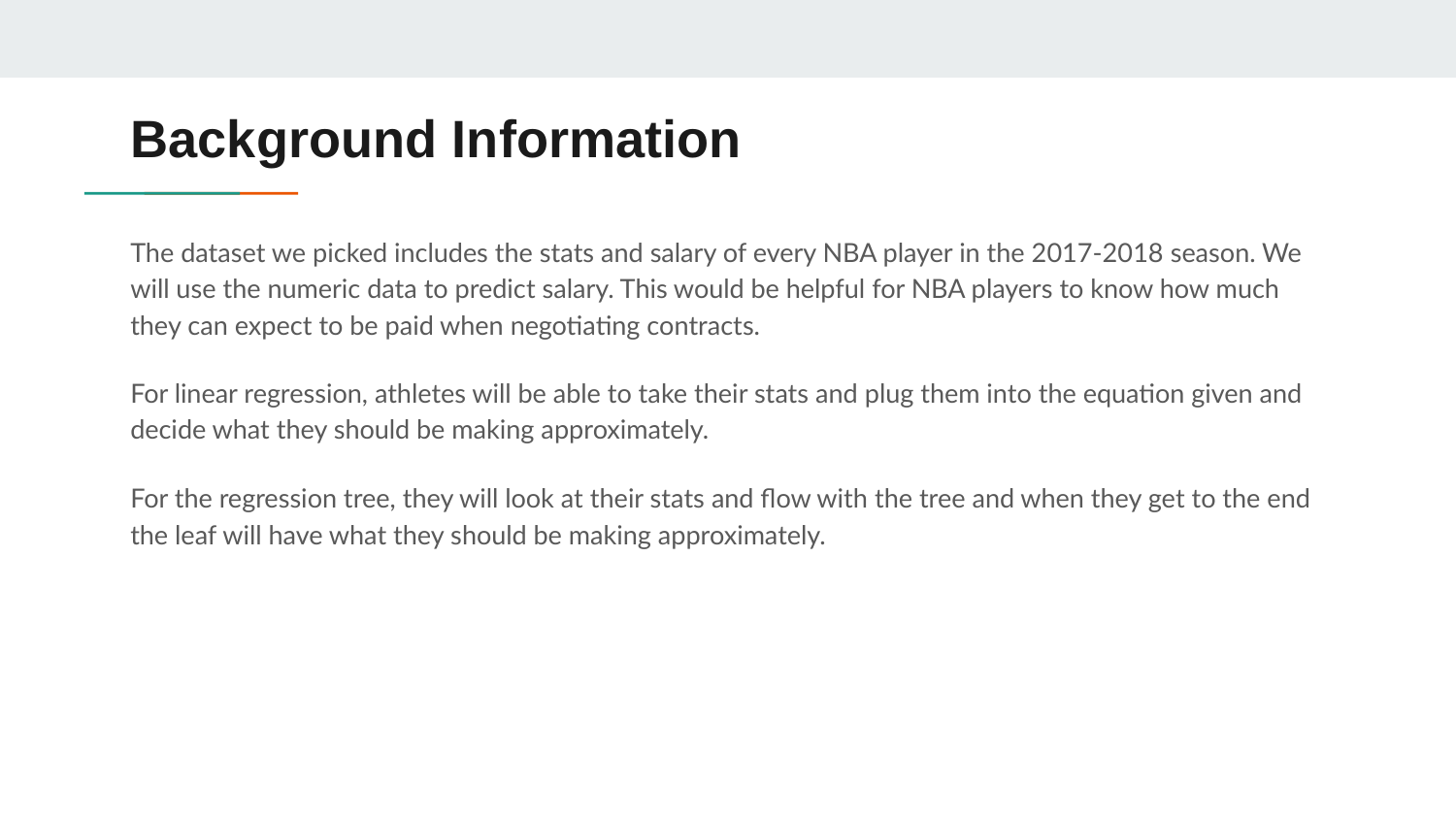

# Background Information
The dataset we picked includes the stats and salary of every NBA player in the 2017-2018 season. We will use the numeric data to predict salary. This would be helpful for NBA players to know how much they can expect to be paid when negotiating contracts.
For linear regression, athletes will be able to take their stats and plug them into the equation given and decide what they should be making approximately.
For the regression tree, they will look at their stats and flow with the tree and when they get to the end the leaf will have what they should be making approximately.